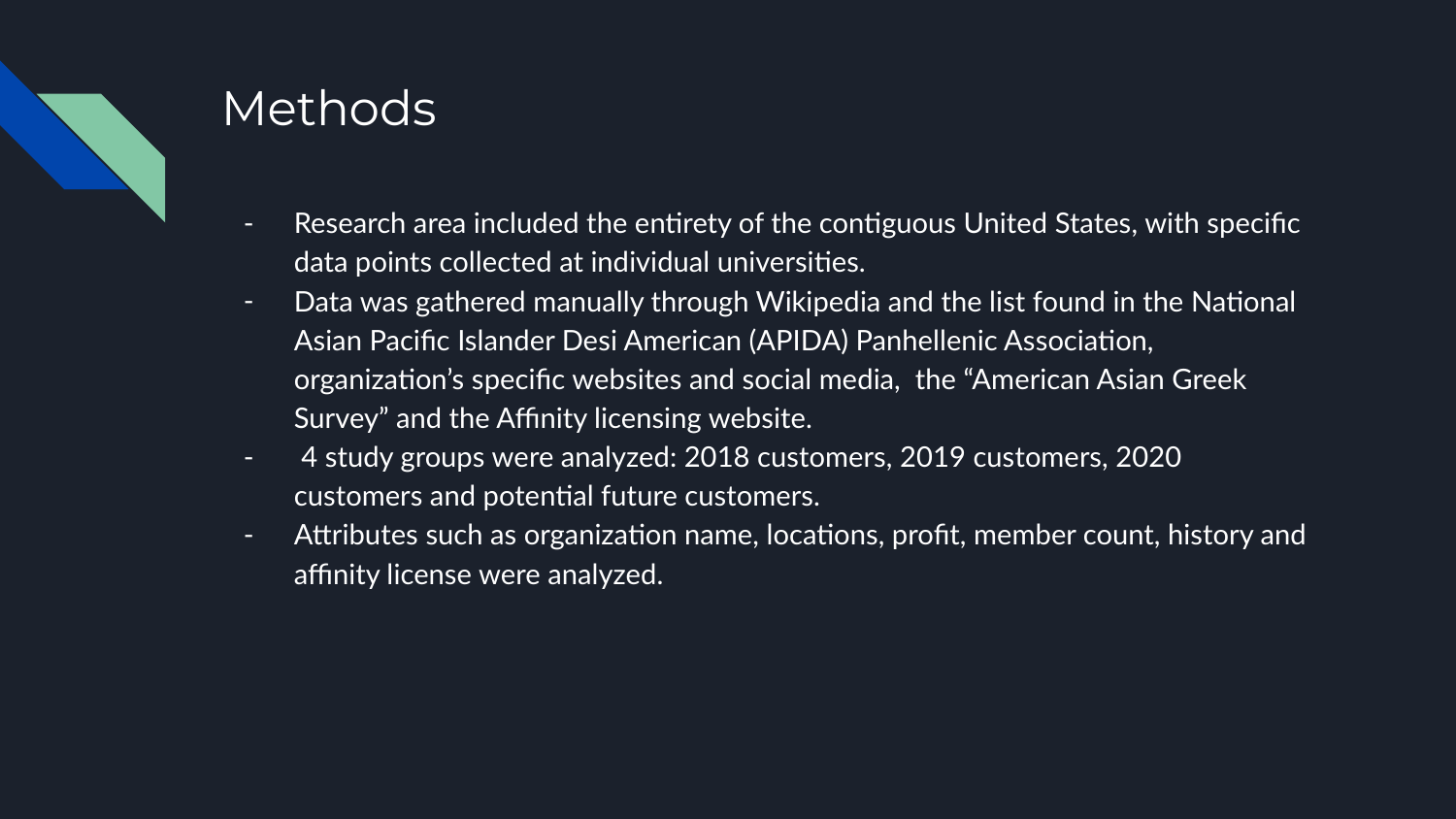

# Methods
Research area included the entirety of the contiguous United States, with specific data points collected at individual universities.
Data was gathered manually through Wikipedia and the list found in the National Asian Pacific Islander Desi American (APIDA) Panhellenic Association, organization’s specific websites and social media,  the “American Asian Greek Survey” and the Affinity licensing website.
 4 study groups were analyzed: 2018 customers, 2019 customers, 2020 customers and potential future customers.
Attributes such as organization name, locations, profit, member count, history and affinity license were analyzed.